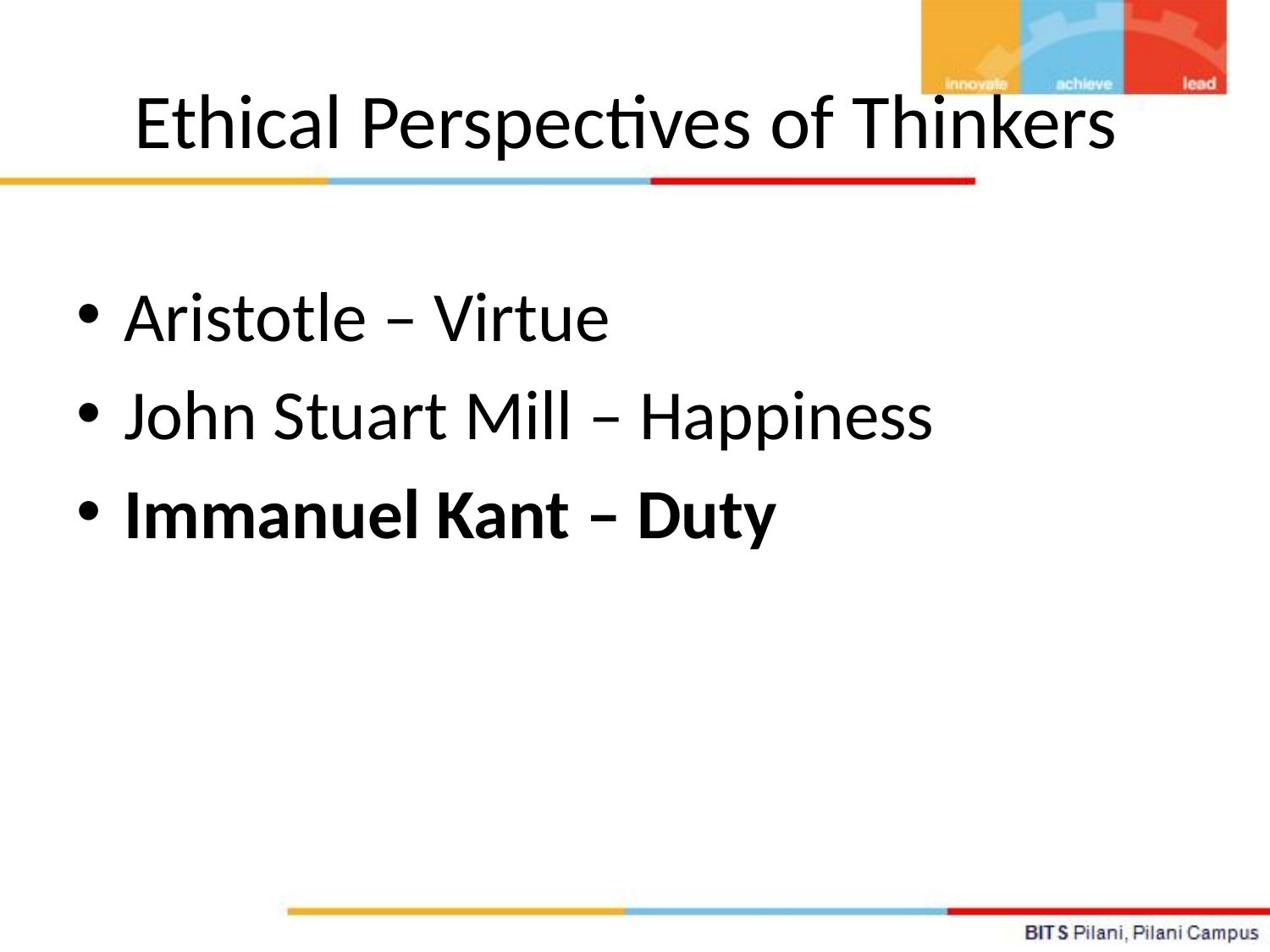

# Ethical Perspectives of Thinkers
Aristotle – Virtue
John Stuart Mill – Happiness
Immanuel Kant – Duty